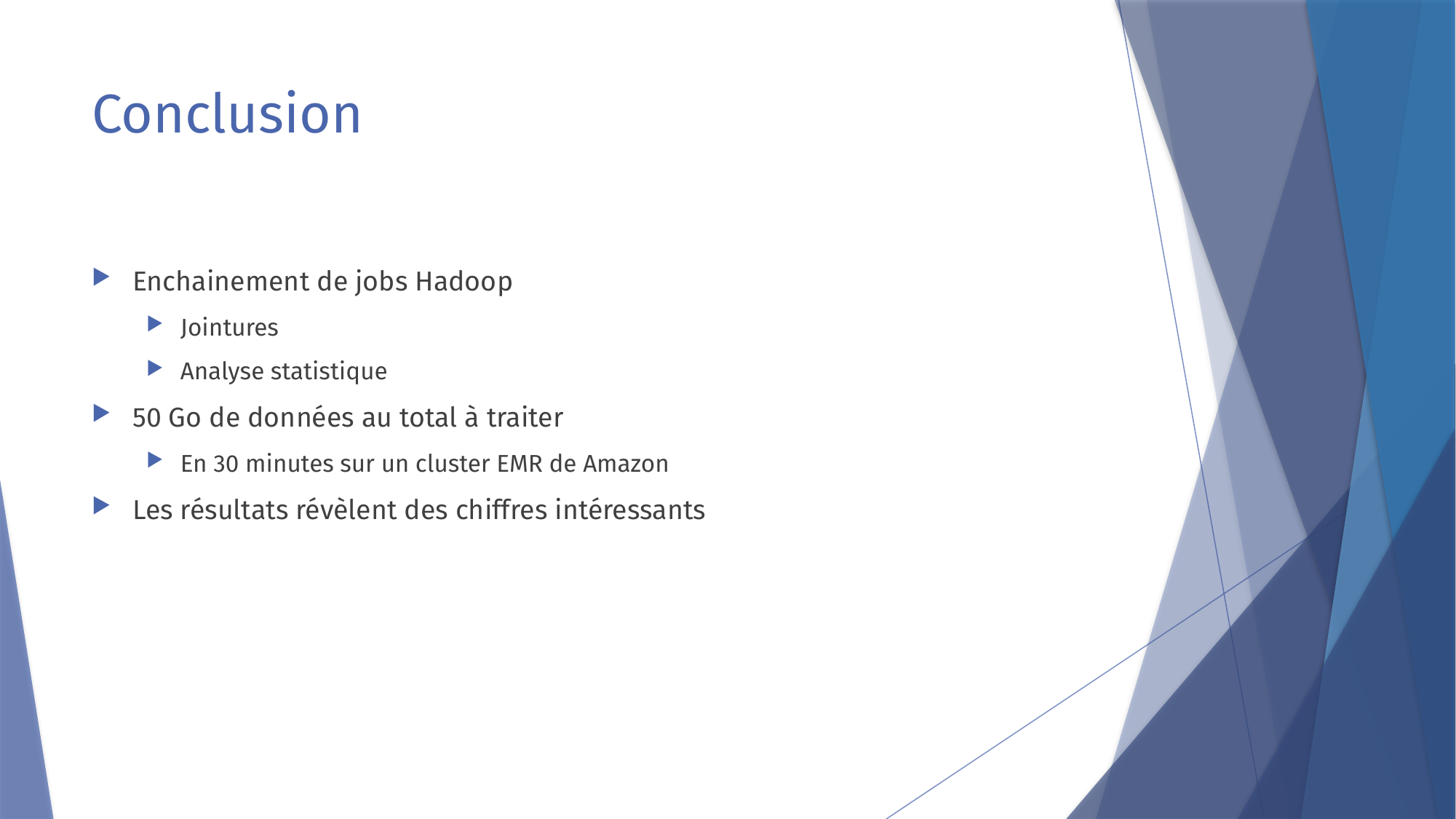

# Conclusion
Enchainement de jobs Hadoop
Jointures
Analyse statistique
50 Go de données au total à traiter
En 30 minutes sur un cluster EMR de Amazon
Les résultats révèlent des chiffres intéressants